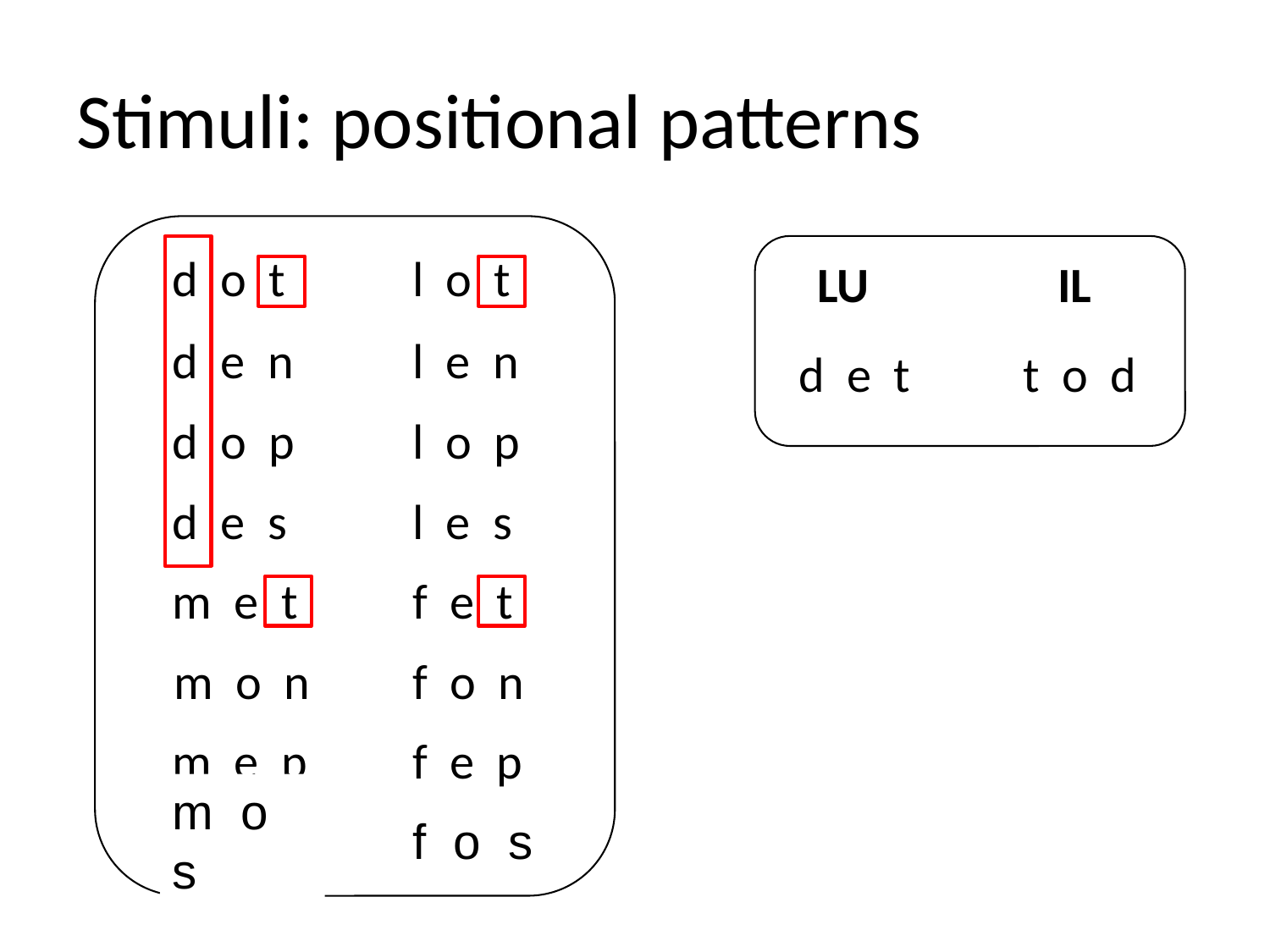

# Stimuli: positional patterns

d  o  t
l  o  t
LU
IL

d  e  n
l  e  n
d  e  t
t  o  d
d  o  p
l  o  p
d  e  s
l  e  s
m  e  t
f  e  t

m  o  n
f  o  n
m  e  p
f  e  p
m  o  s
f  o  s